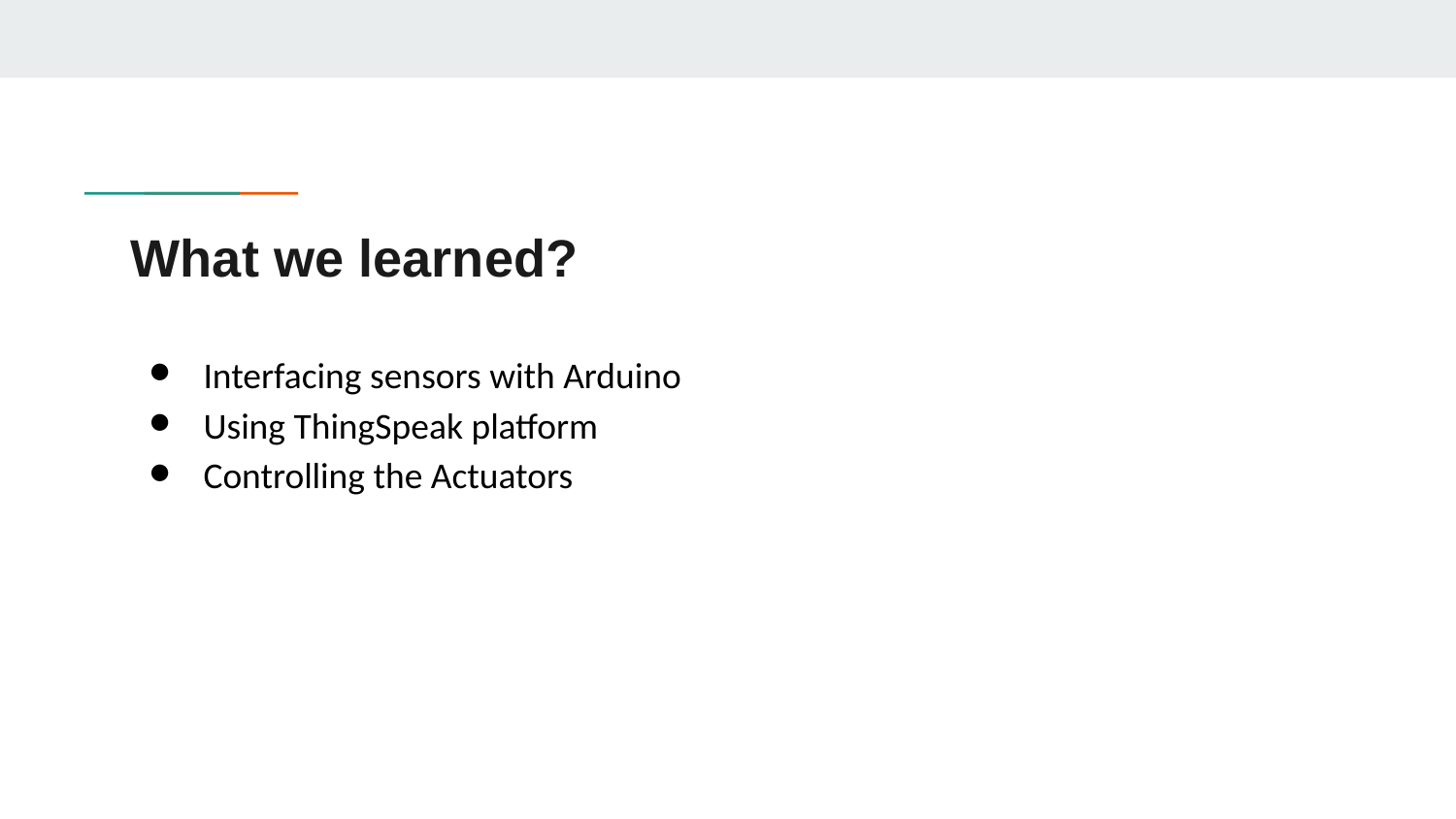

# What we learned?
Interfacing sensors with Arduino
Using ThingSpeak platform
Controlling the Actuators